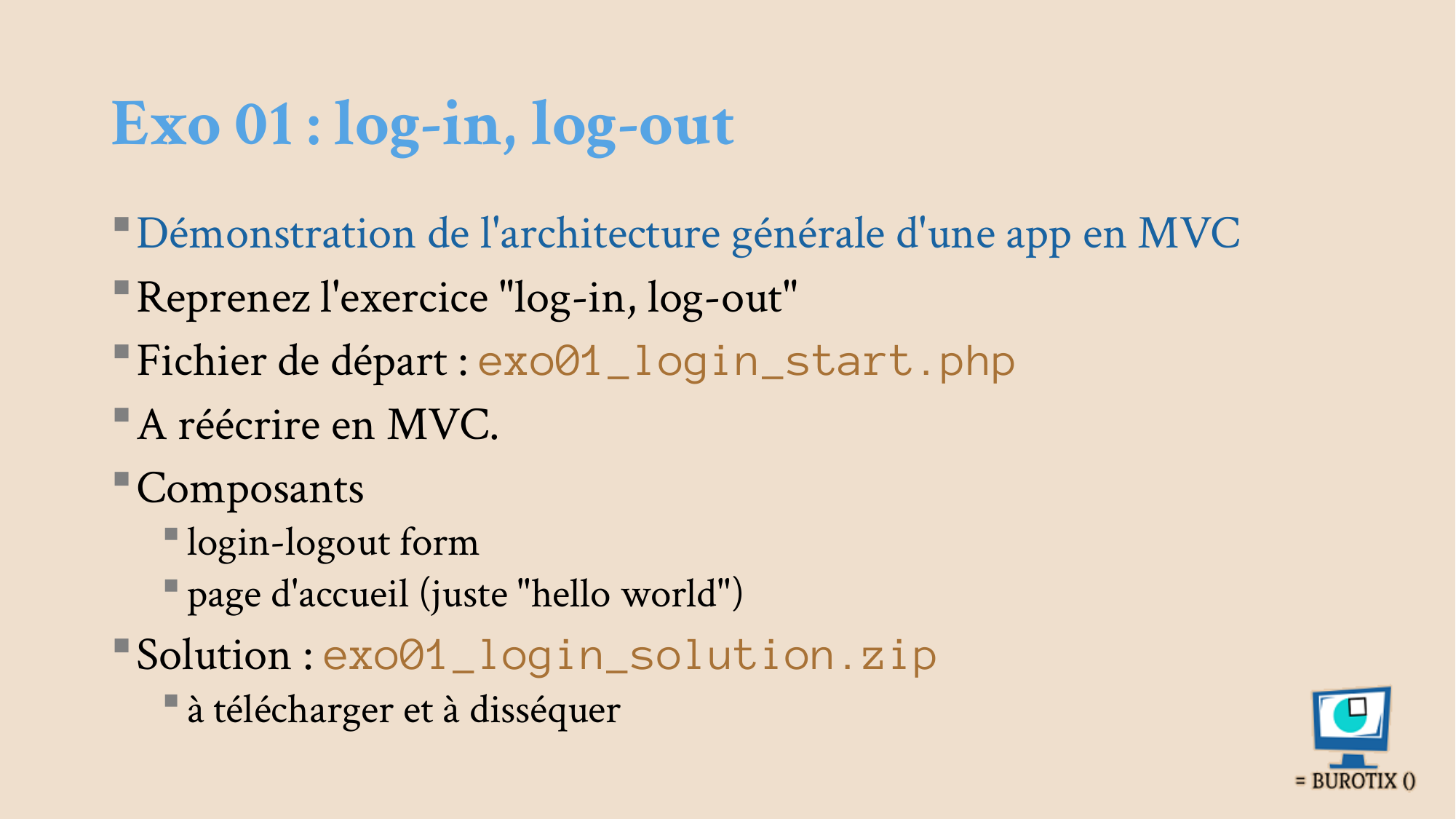

# Exo 01 : log-in, log-out
Démonstration de l'architecture générale d'une app en MVC
Reprenez l'exercice "log-in, log-out"
Fichier de départ : exo01_login_start.php
A réécrire en MVC.
Composants
login-logout form
page d'accueil (juste "hello world")
Solution : exo01_login_solution.zip
à télécharger et à disséquer